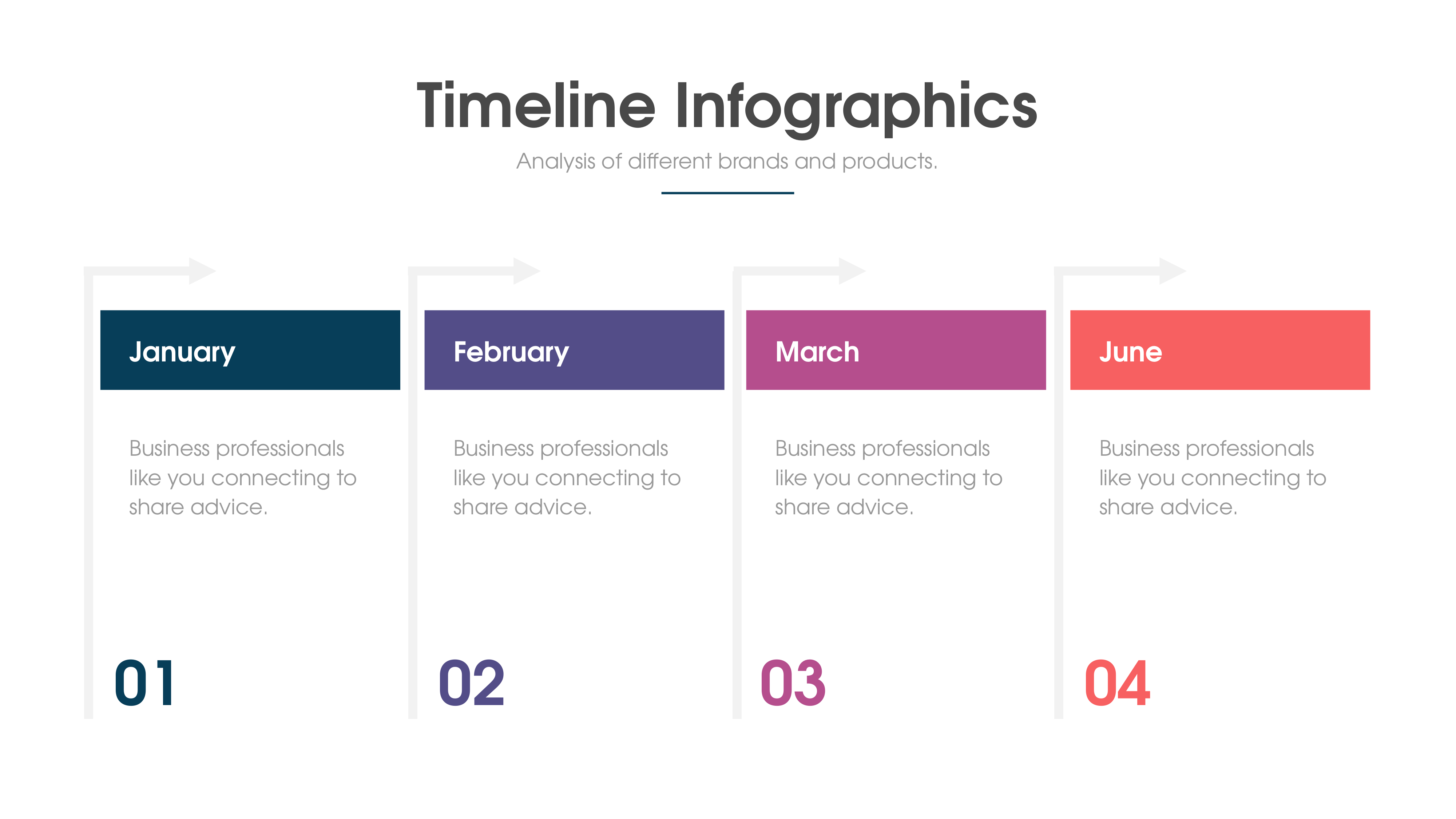

Timeline Infographics
Analysis of different brands and products.

January
February
March
June
Business professionals like you connecting to share advice.
Business professionals like you connecting to share advice.
Business professionals like you connecting to share advice.
Business professionals like you connecting to share advice.
01
02
03
04